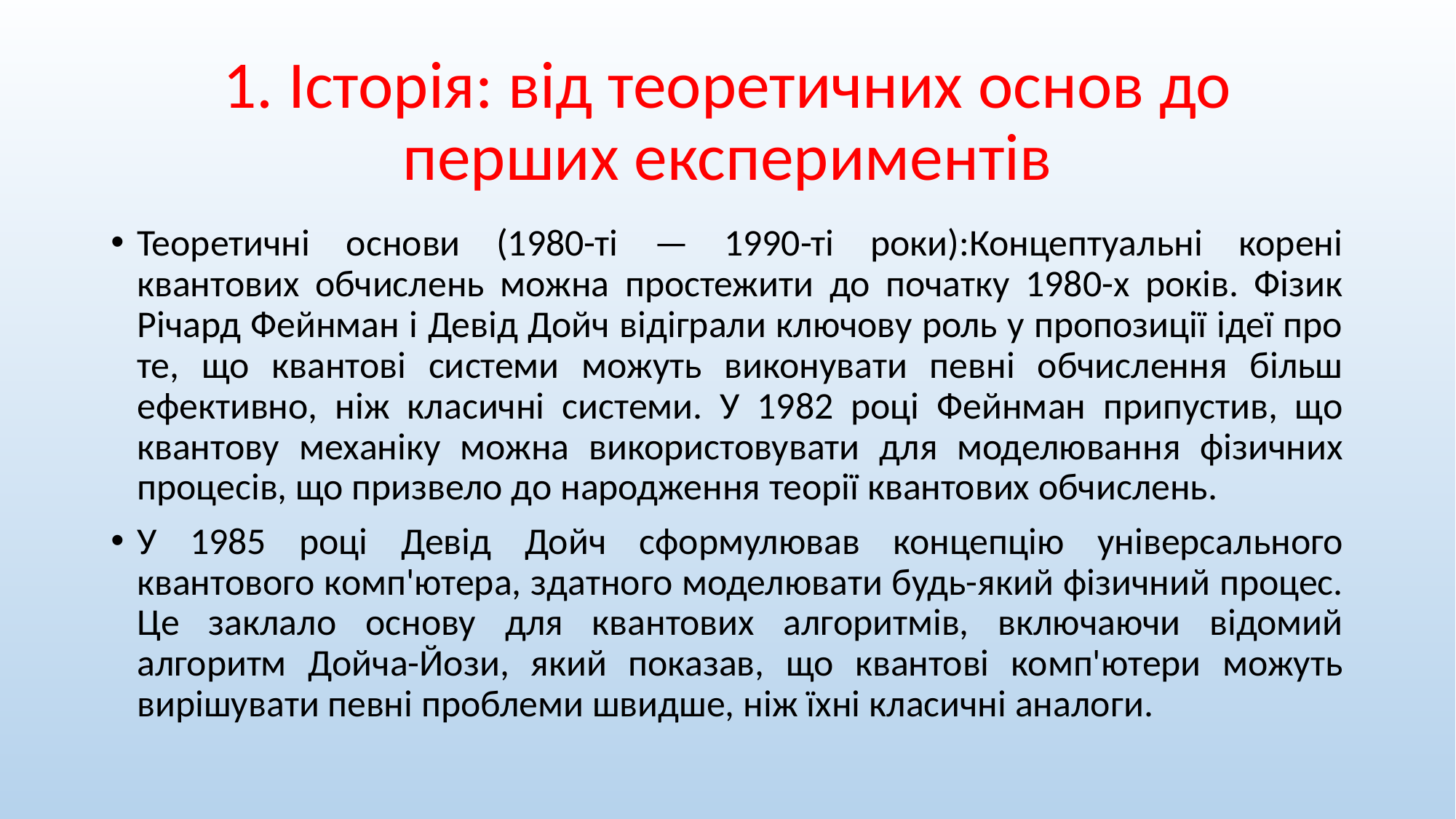

# 1. Історія: від теоретичних основ до перших експериментів
Теоретичні основи (1980-ті — 1990-ті роки):Концептуальні корені квантових обчислень можна простежити до початку 1980-х років. Фізик Річард Фейнман і Девід Дойч відіграли ключову роль у пропозиції ідеї про те, що квантові системи можуть виконувати певні обчислення більш ефективно, ніж класичні системи. У 1982 році Фейнман припустив, що квантову механіку можна використовувати для моделювання фізичних процесів, що призвело до народження теорії квантових обчислень.
У 1985 році Девід Дойч сформулював концепцію універсального квантового комп'ютера, здатного моделювати будь-який фізичний процес. Це заклало основу для квантових алгоритмів, включаючи відомий алгоритм Дойча-Йози, який показав, що квантові комп'ютери можуть вирішувати певні проблеми швидше, ніж їхні класичні аналоги.